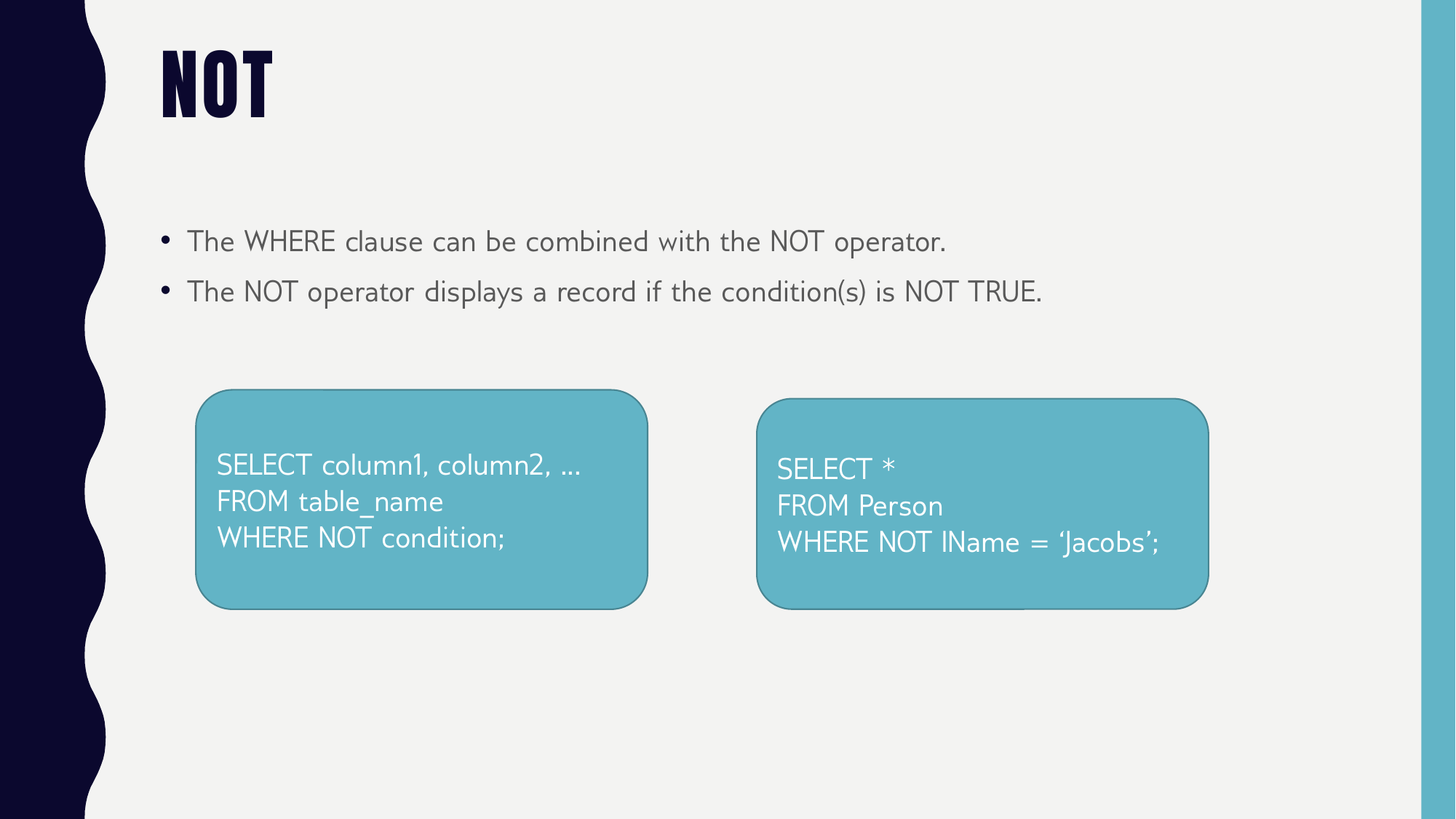

# NOT
The WHERE clause can be combined with the NOT operator.
The NOT operator displays a record if the condition(s) is NOT TRUE.
SELECT column1, column2, ...
FROM table_name
WHERE NOT condition;
SELECT *
FROM Person
WHERE NOT lName = ‘Jacobs’;